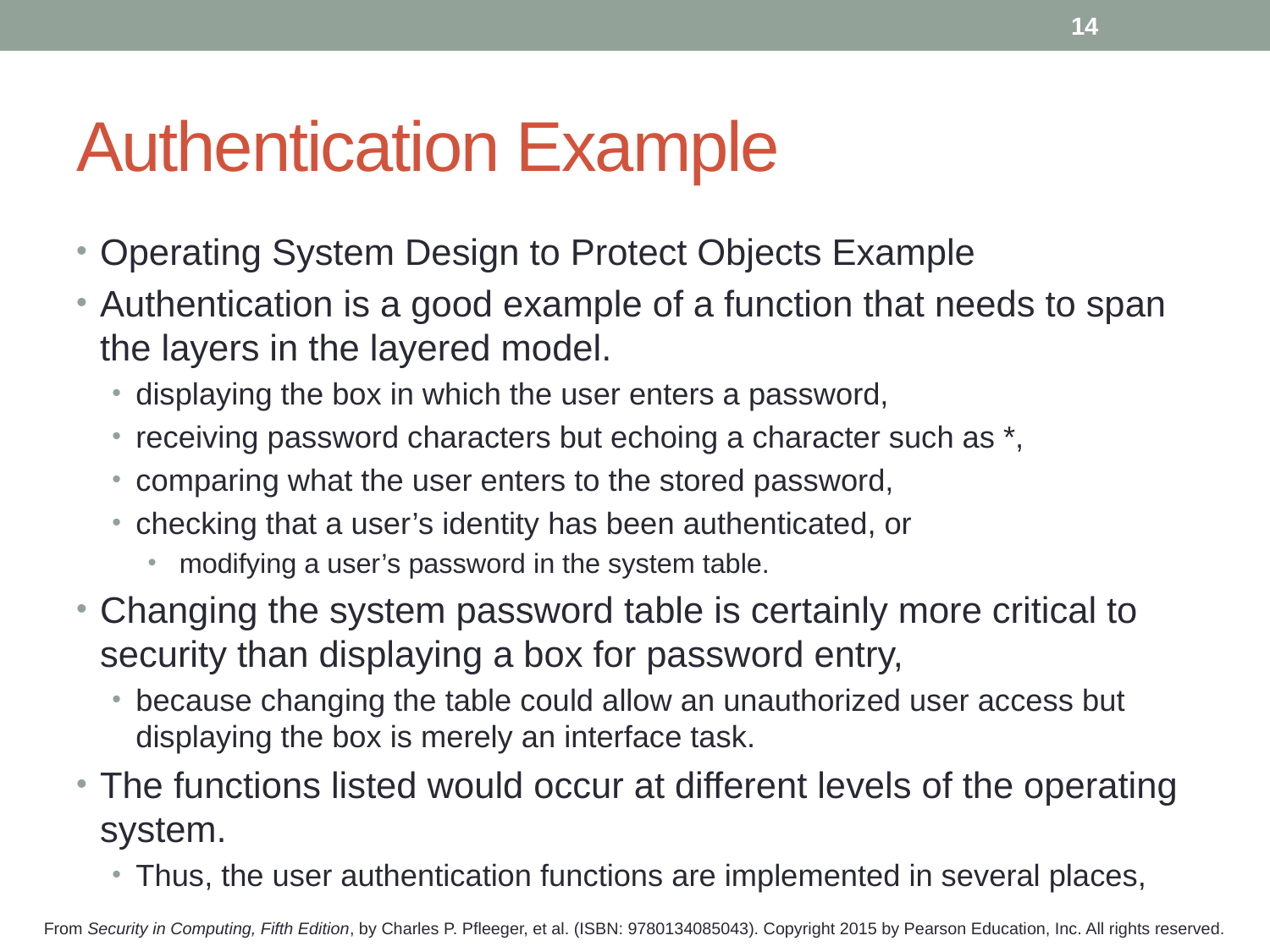

14
# Authentication Example
Operating System Design to Protect Objects Example
Authentication is a good example of a function that needs to span the layers in the layered model.
displaying the box in which the user enters a password,
receiving password characters but echoing a character such as *,
comparing what the user enters to the stored password,
checking that a user’s identity has been authenticated, or
 modifying a user’s password in the system table.
Changing the system password table is certainly more critical to security than displaying a box for password entry,
because changing the table could allow an unauthorized user access but displaying the box is merely an interface task.
The functions listed would occur at different levels of the operating system.
Thus, the user authentication functions are implemented in several places,
From Security in Computing, Fifth Edition, by Charles P. Pfleeger, et al. (ISBN: 9780134085043). Copyright 2015 by Pearson Education, Inc. All rights reserved.